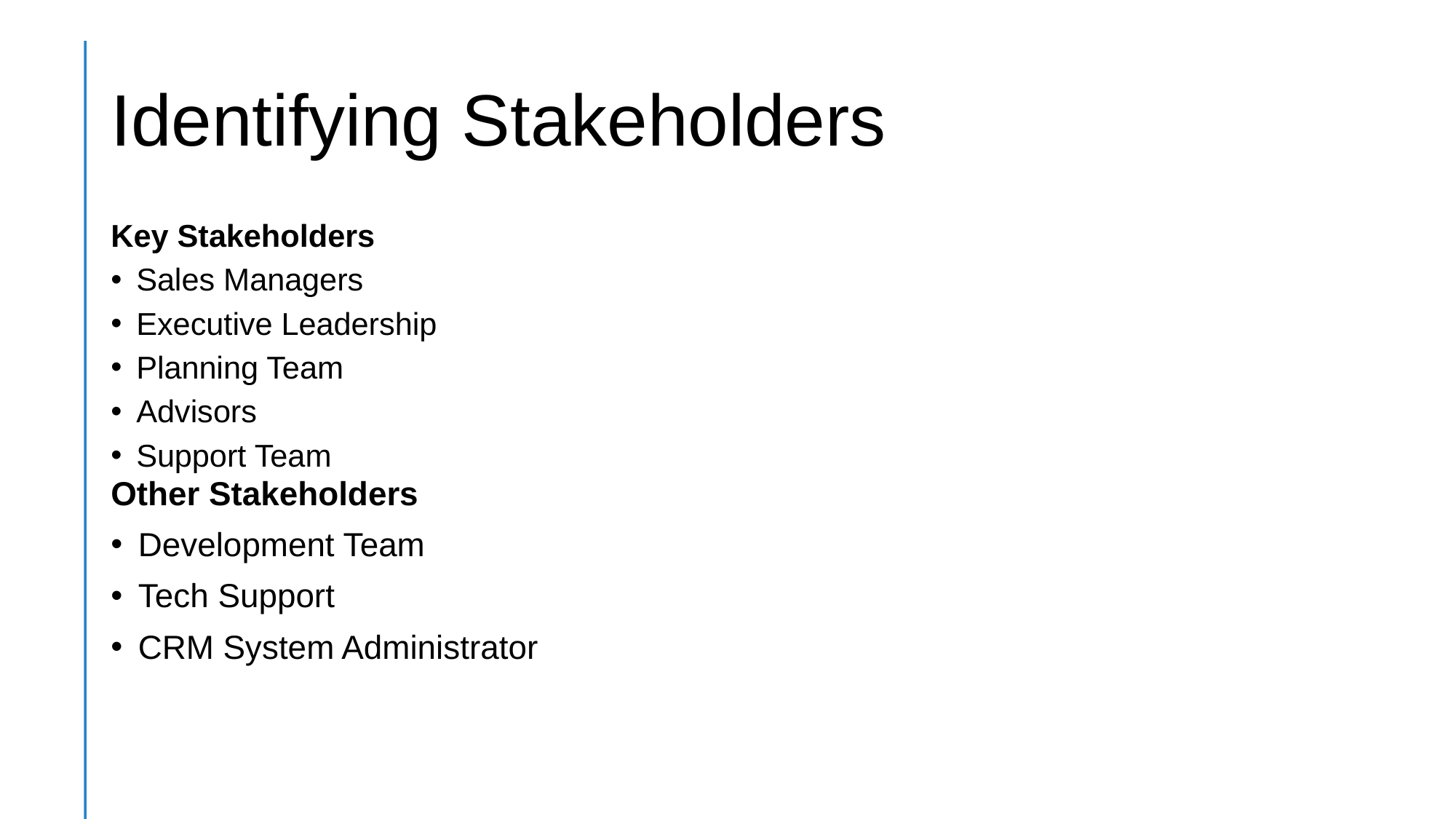

# Identifying Stakeholders
Key Stakeholders
Sales Managers
Executive Leadership
Planning Team
Advisors
Support Team
Other Stakeholders
Development Team
Tech Support
CRM System Administrator